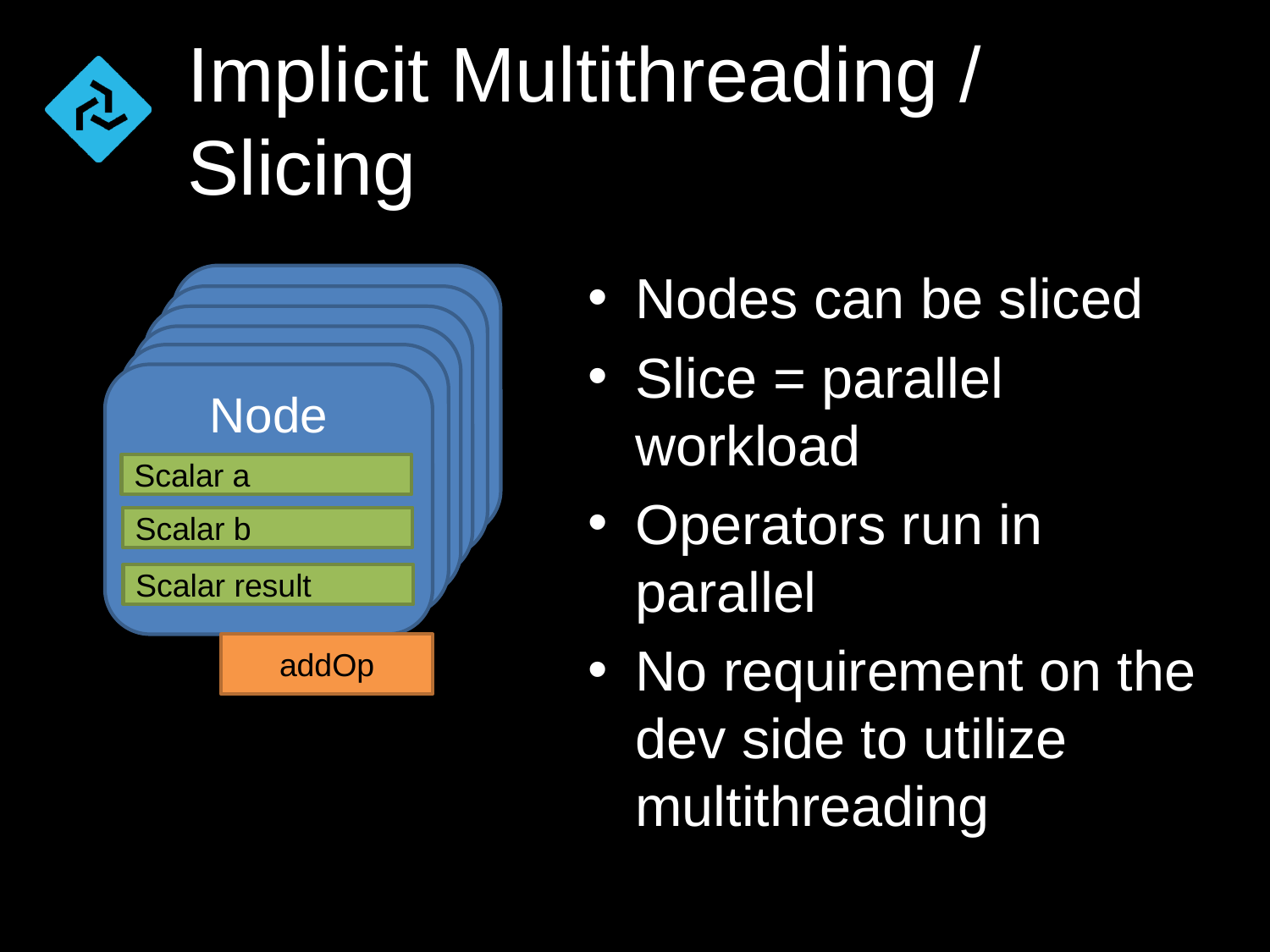

# Implicit Multithreading / Slicing
Nodes can be sliced
Slice = parallel workload
Operators run in parallel
No requirement on the dev side to utilize multithreading
Node
Node
Node
Node
Node
Node
Scalar a
Scalar b
Scalar result
addOp